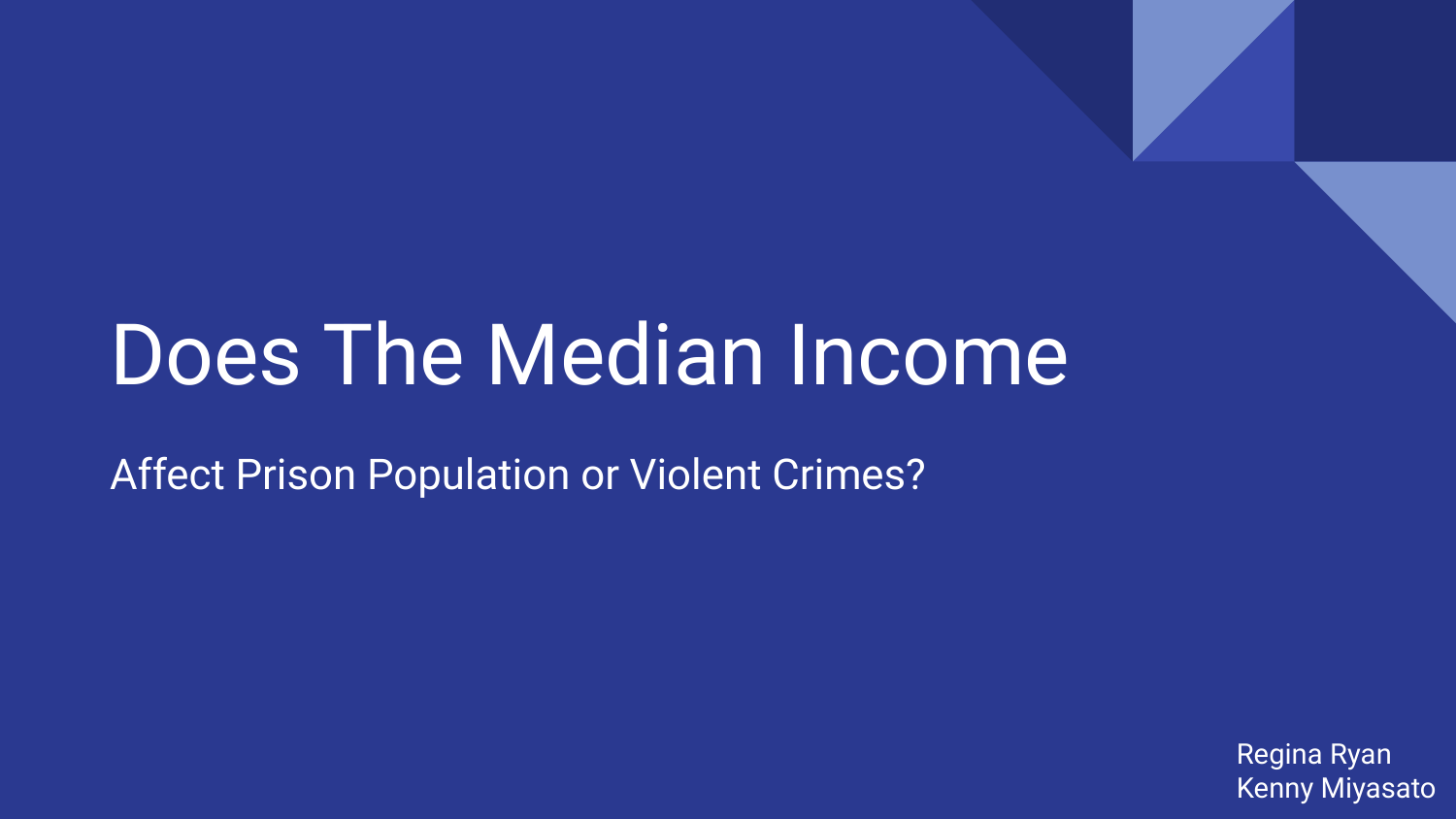

# Does The Median Income
Affect Prison Population or Violent Crimes?
Regina Ryan
Kenny Miyasato